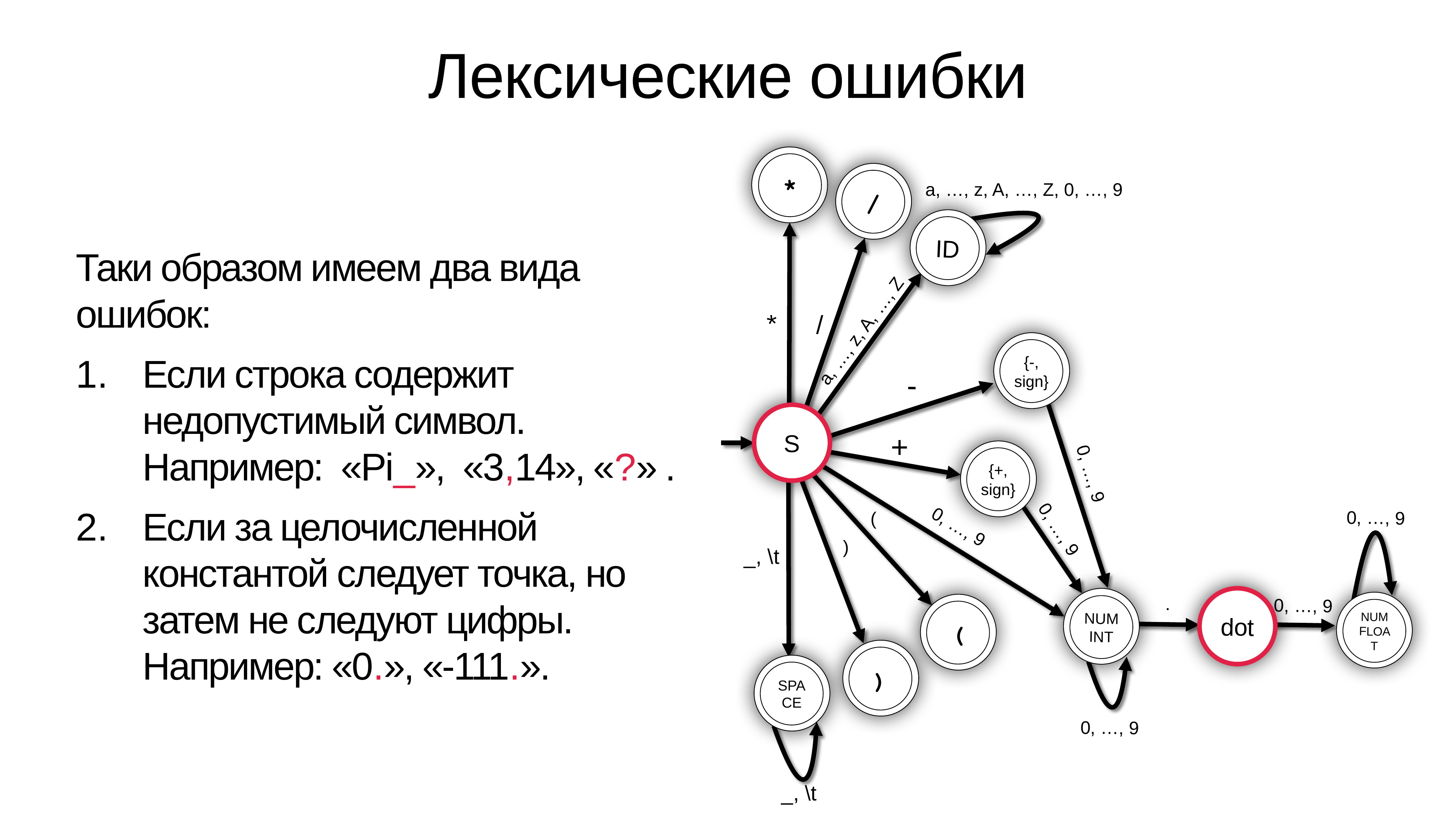

# Лексические ошибки

ID

*

ID

/
a, …, z, A, …, Z, 0, …, 9

ID

ID

Таки образом имеем два вида ошибок:
Если строка содержит недопустимый символ. Например:  «Pi_»,  «3,14», «?» .
Если за целочисленной константой следует точка, но затем не следуют цифры. Например: «0.», «-111.».

*
/
a, …, z, A, …, Z

ID

{-, sign}
-

S
+

ID

{+, sign}

0, …, 9

0, …, 9
(

0, …, 9
0, …, 9
)

_, \t

dot
.

S
0, …, 9

S

ID

(

NUM INT

NUM FLOAT

ID

)

ID

SPACE

0, …, 9

_, \t